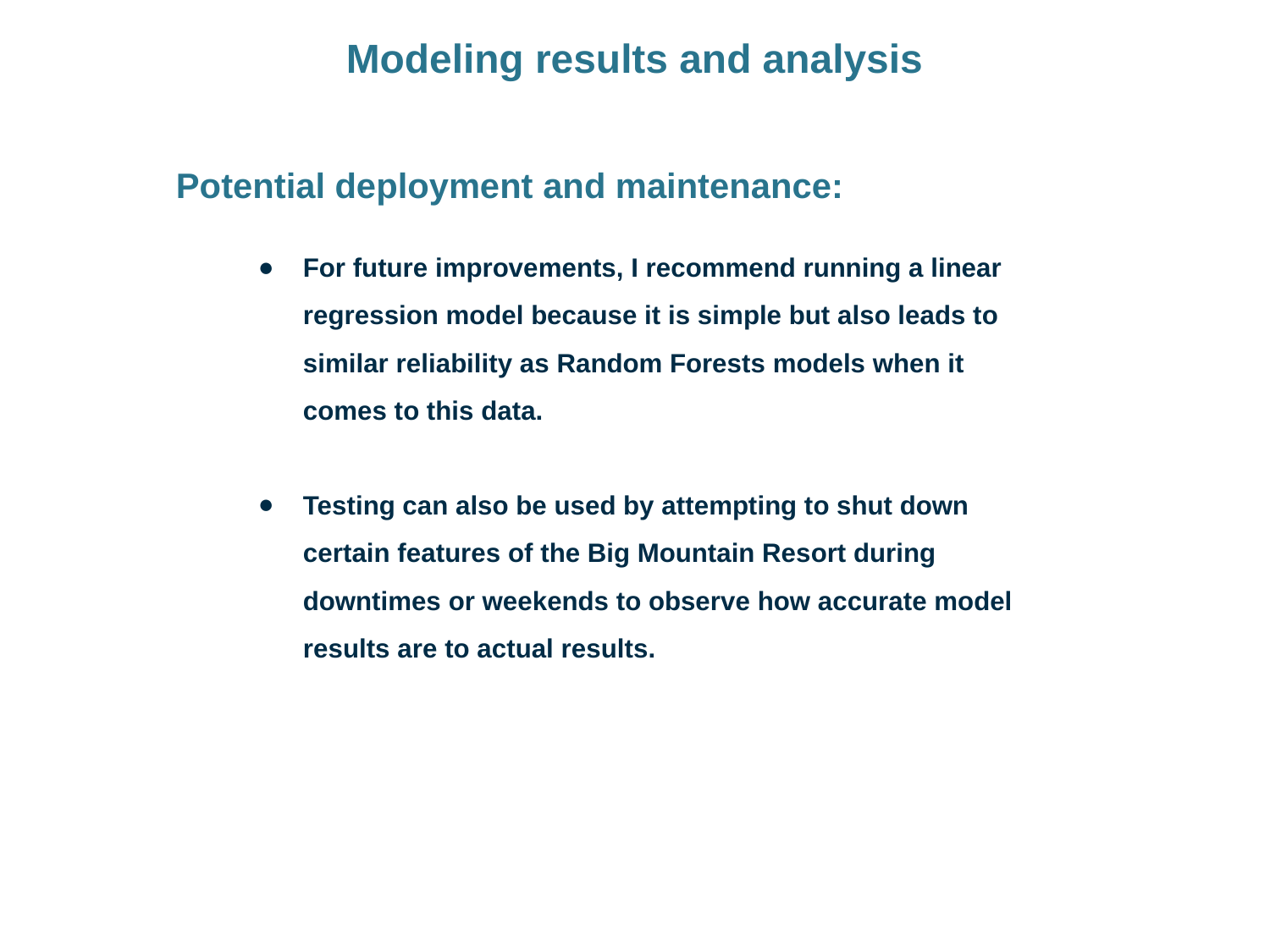

# Modeling results and analysis
Potential deployment and maintenance:

For future improvements, I recommend running a linear regression model because it is simple but also leads to similar reliability as Random Forests models when it comes to this data.

Testing can also be used by attempting to shut down certain features of the Big Mountain Resort during downtimes or weekends to observe how accurate model results are to actual results.